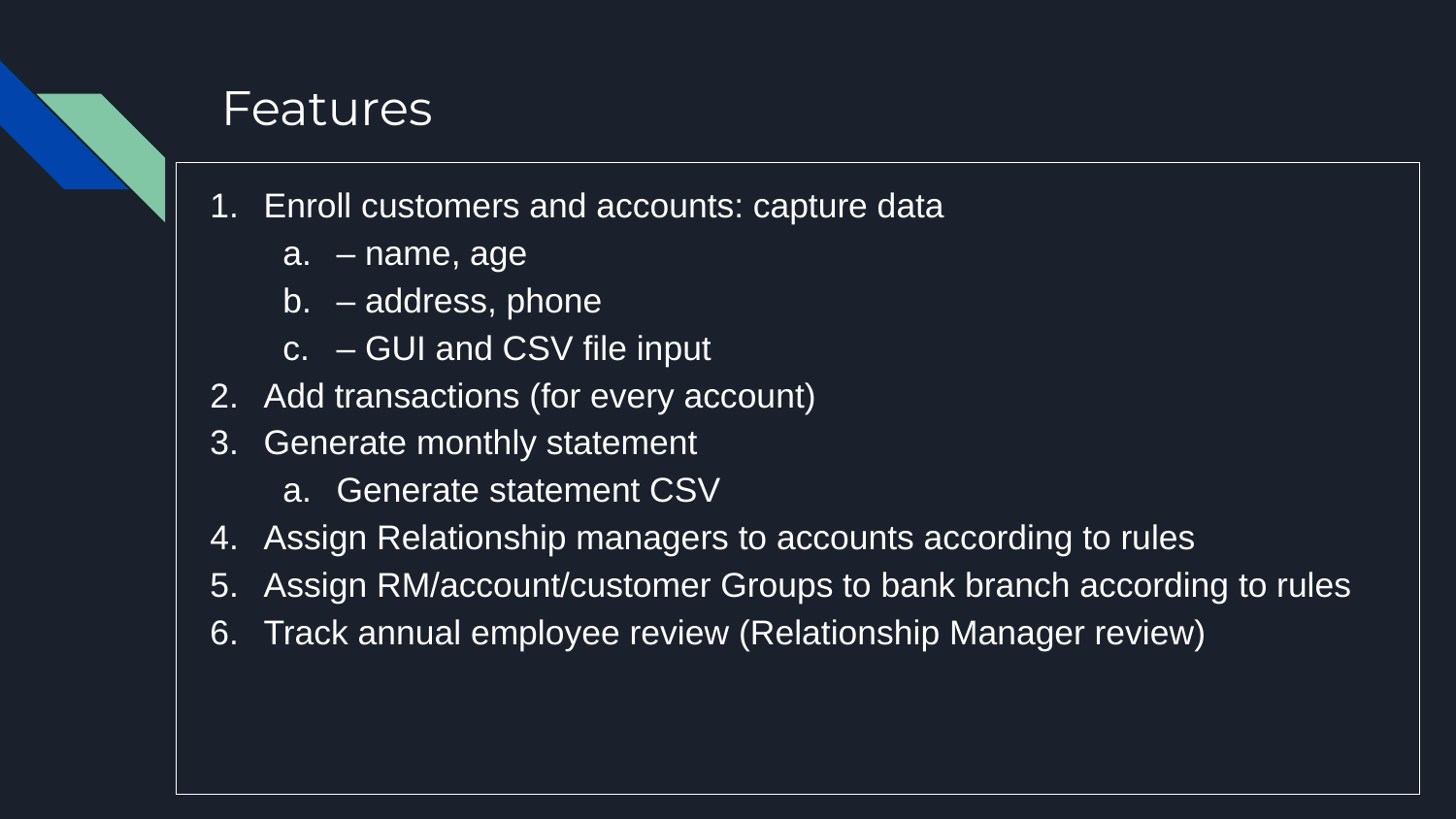

# Features
Enroll customers and accounts: capture data
– name, age
– address, phone
– GUI and CSV file input
Add transactions (for every account)
Generate monthly statement
Generate statement CSV
Assign Relationship managers to accounts according to rules
Assign RM/account/customer Groups to bank branch according to rules
Track annual employee review (Relationship Manager review)